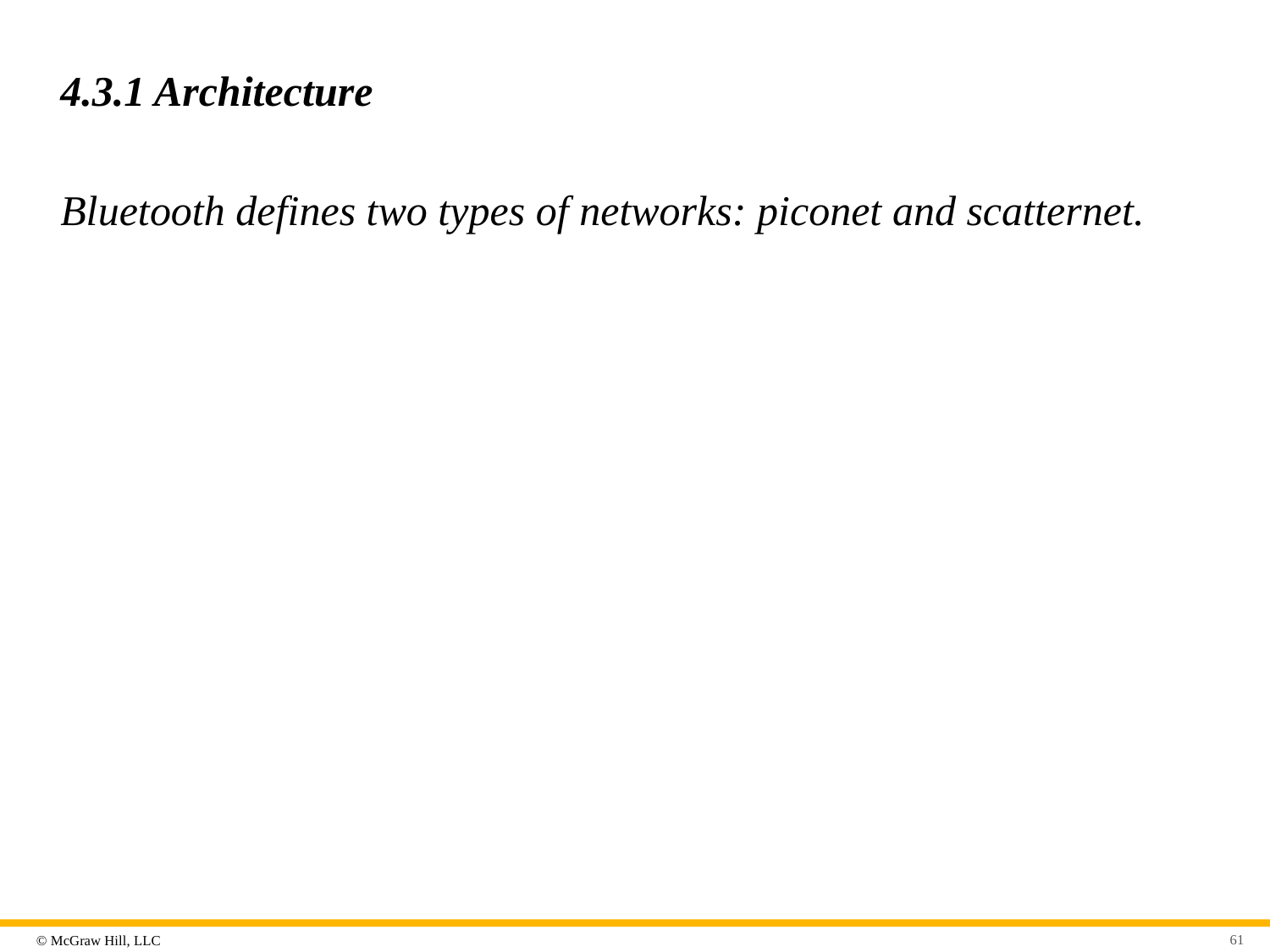

# 4.3.1 Architecture
Bluetooth defines two types of networks: piconet and scatternet.
61